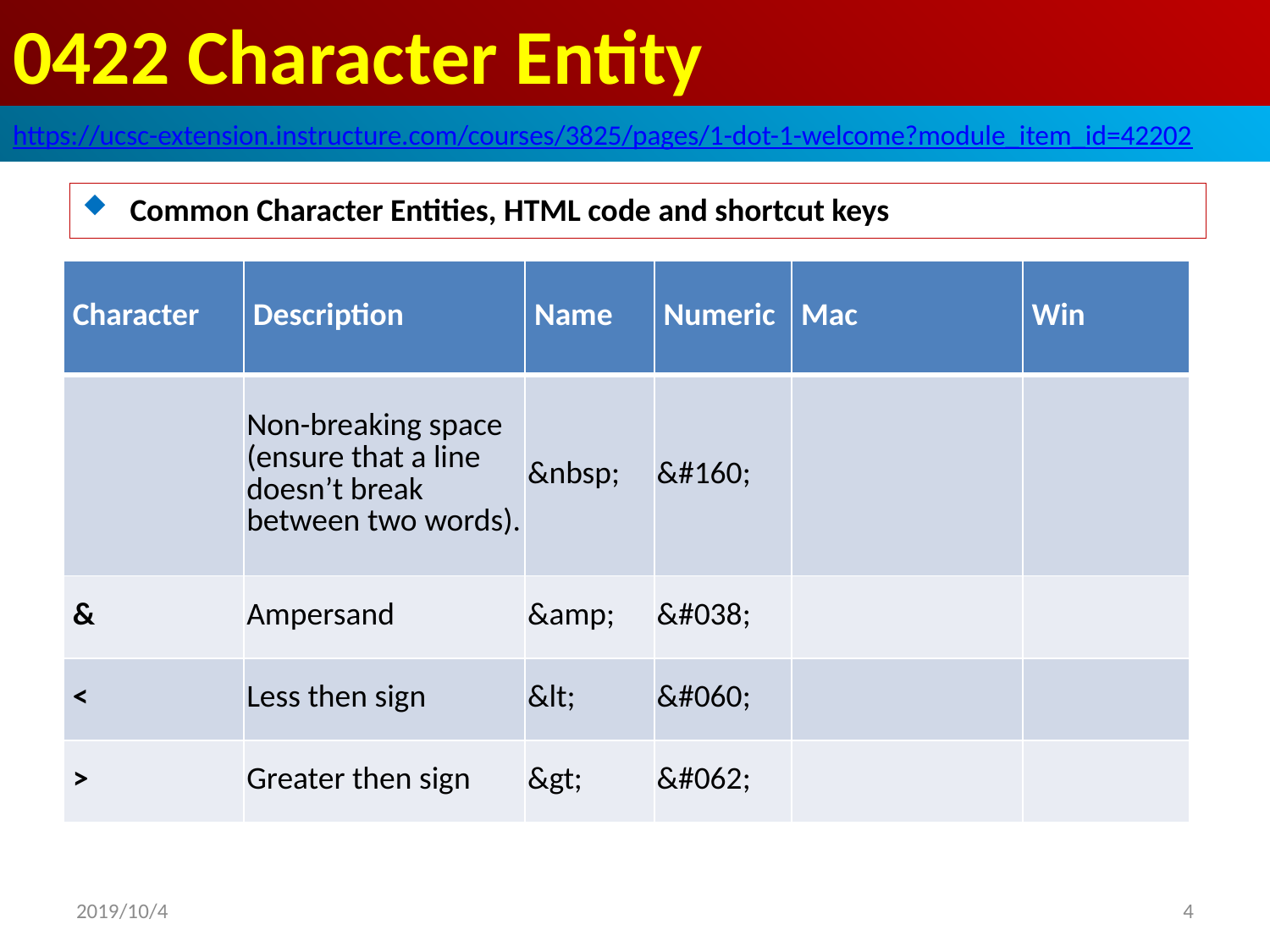

# 0422 Character Entity
https://ucsc-extension.instructure.com/courses/3825/pages/1-dot-1-welcome?module_item_id=42202
Common Character Entities, HTML code and shortcut keys
| Character | Description | Name | Numeric | Mac | Win |
| --- | --- | --- | --- | --- | --- |
|  | Non-breaking space (ensure that a line doesn’t break between two words). | &nbsp; | &#160; |  |  |
| & | Ampersand | &amp; | &#038; |  |  |
| < | Less then sign | &lt; | &#060; |  |  |
| > | Greater then sign | &gt; | &#062; |  |  |
2019/10/4
4